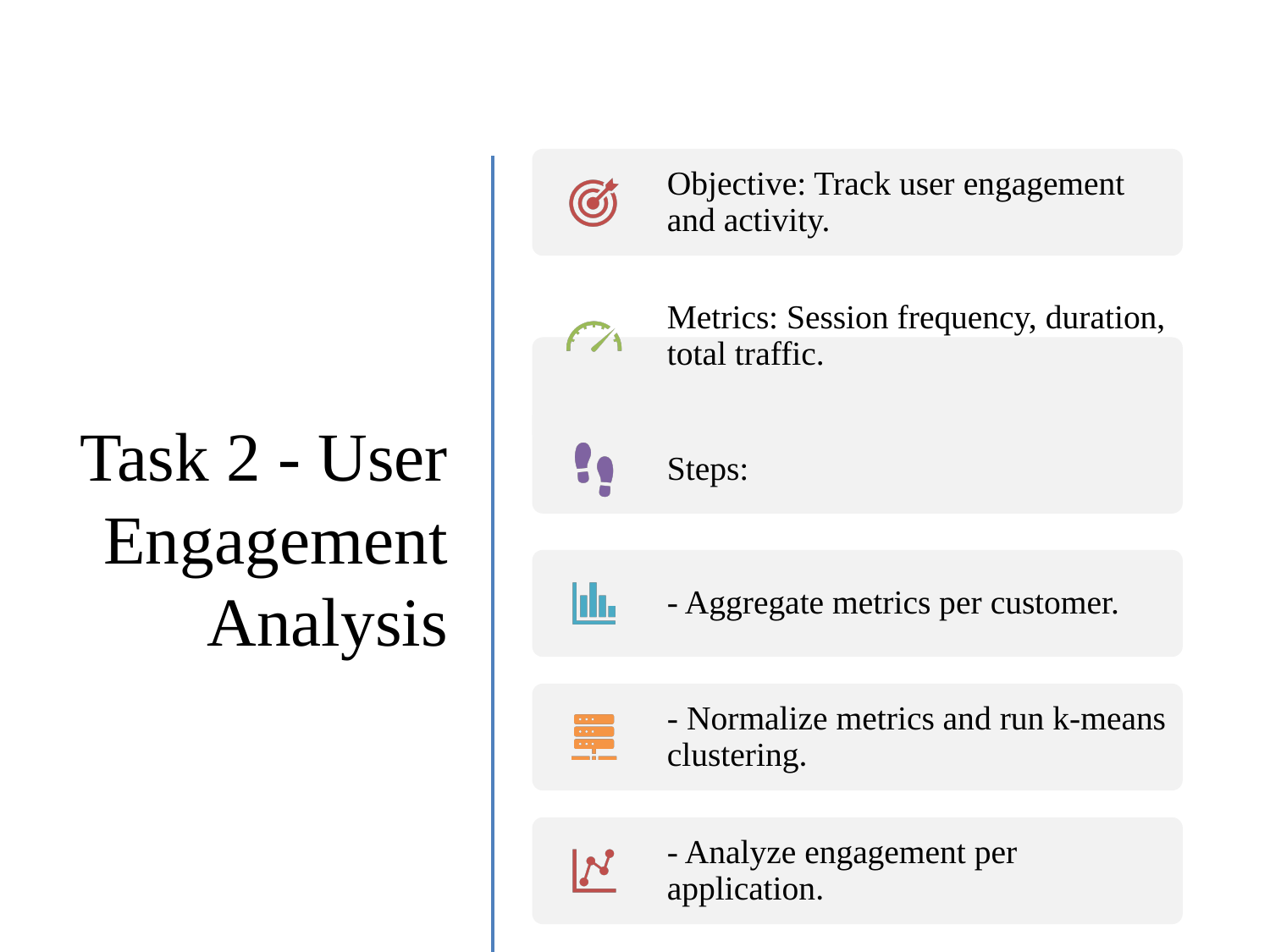

# Task 2 - User Engagement Analysis
Objective: Track user engagement and activity.
Metrics: Session frequency, duration, total traffic.
Steps:
- Aggregate metrics per customer.
- Normalize metrics and run k-means clustering.
- Analyze engagement per application.